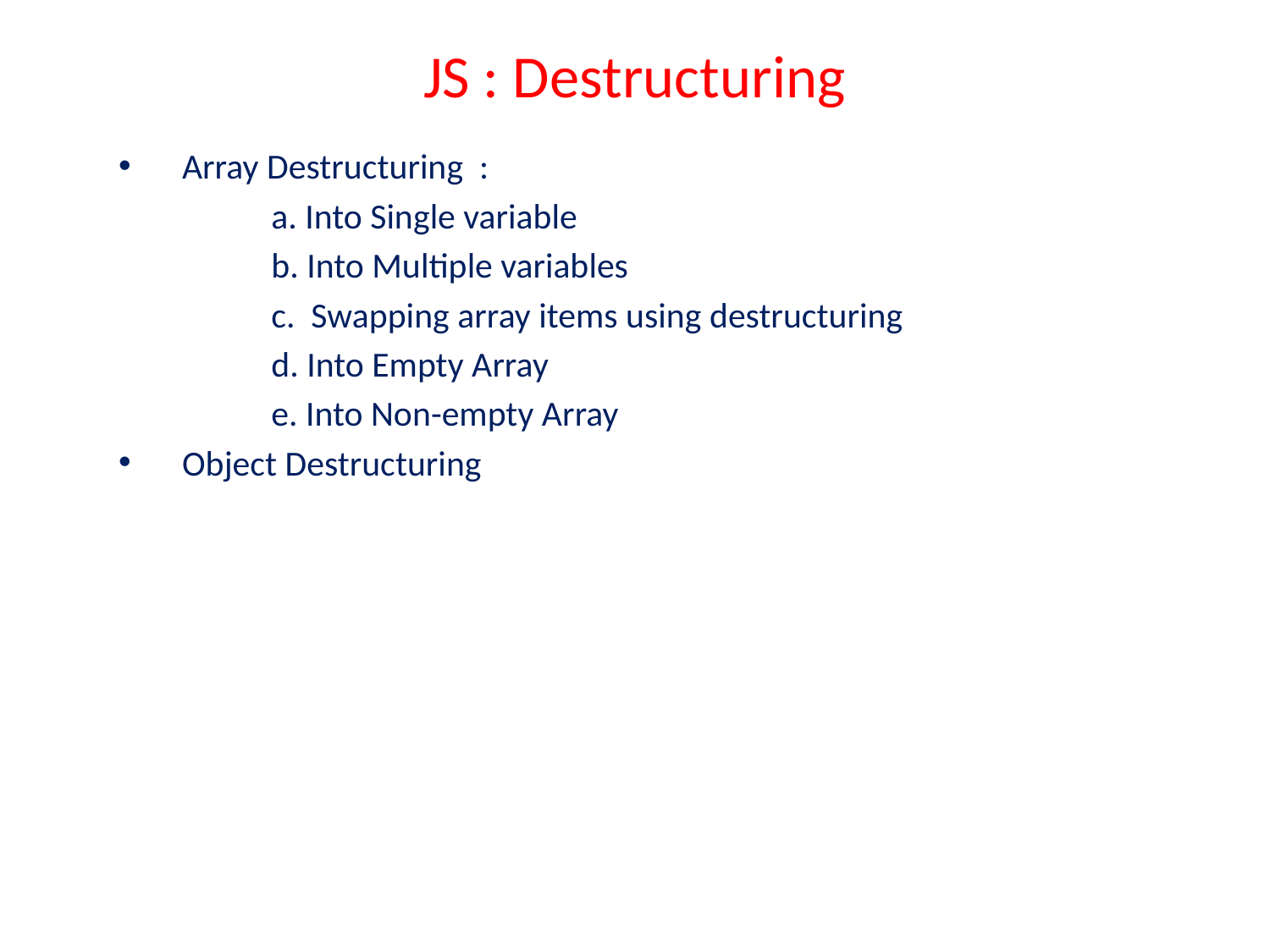

# JS : Destructuring
Array Destructuring  :
                   a. Into Single variable
                   b. Into Multiple variables
                   c.  Swapping array items using destructuring
                   d. Into Empty Array
                   e. Into Non-empty Array
Object Destructuring